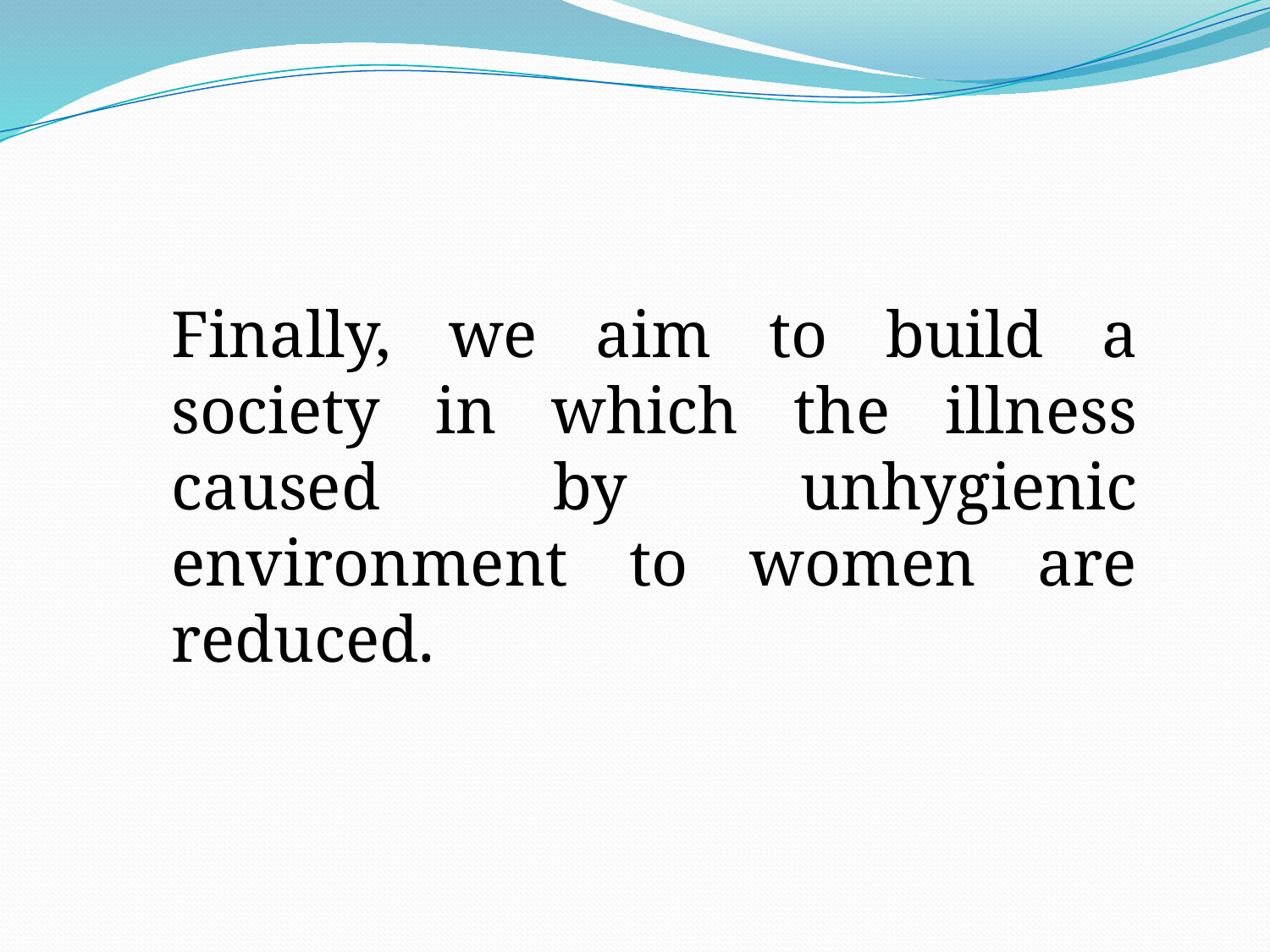

Finally, we aim to build a society in which the illness caused by unhygienic environment to women are reduced.